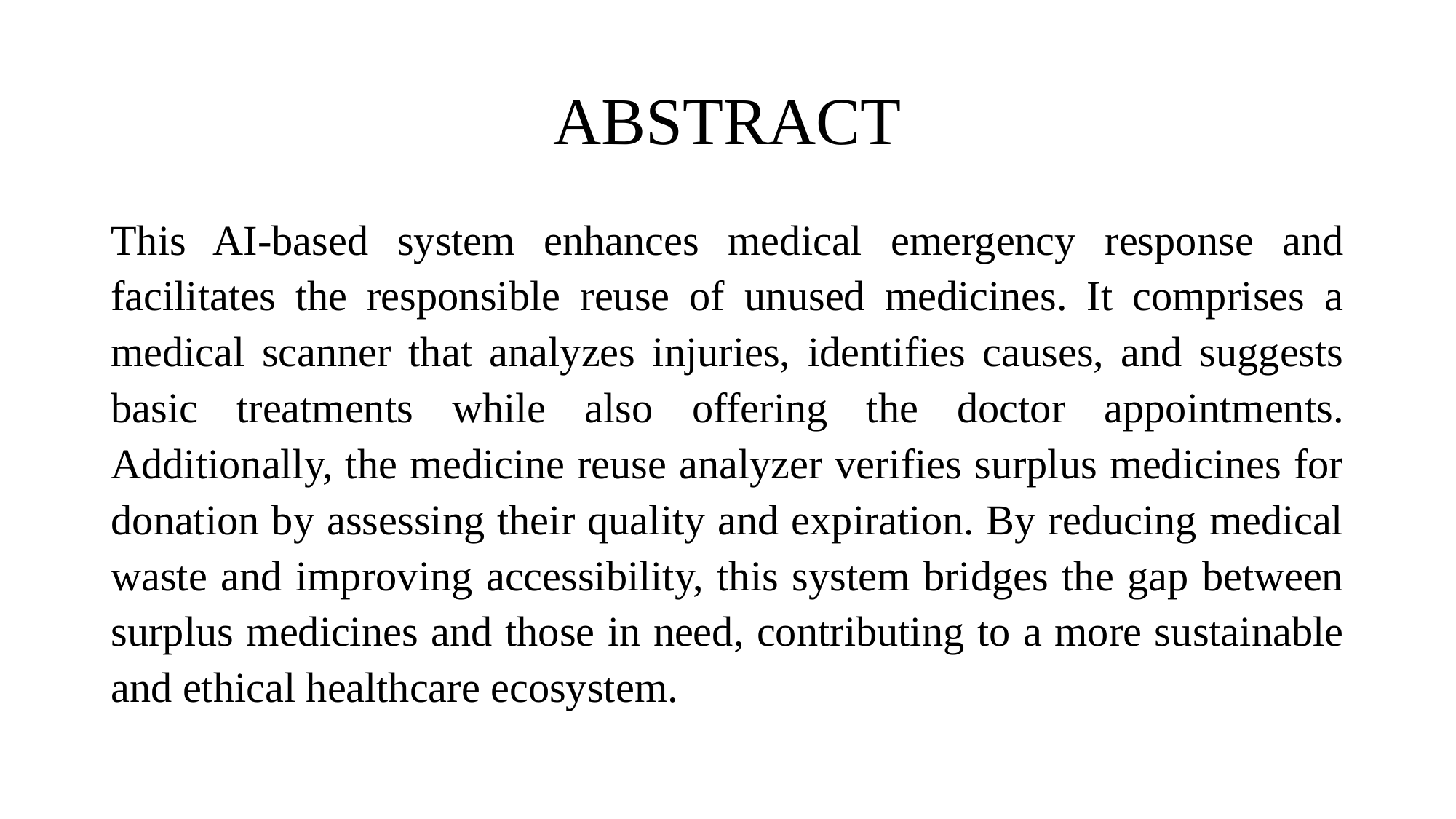

# ABSTRACT
This AI-based system enhances medical emergency response and facilitates the responsible reuse of unused medicines. It comprises a medical scanner that analyzes injuries, identifies causes, and suggests basic treatments while also offering the doctor appointments. Additionally, the medicine reuse analyzer verifies surplus medicines for donation by assessing their quality and expiration. By reducing medical waste and improving accessibility, this system bridges the gap between surplus medicines and those in need, contributing to a more sustainable and ethical healthcare ecosystem.